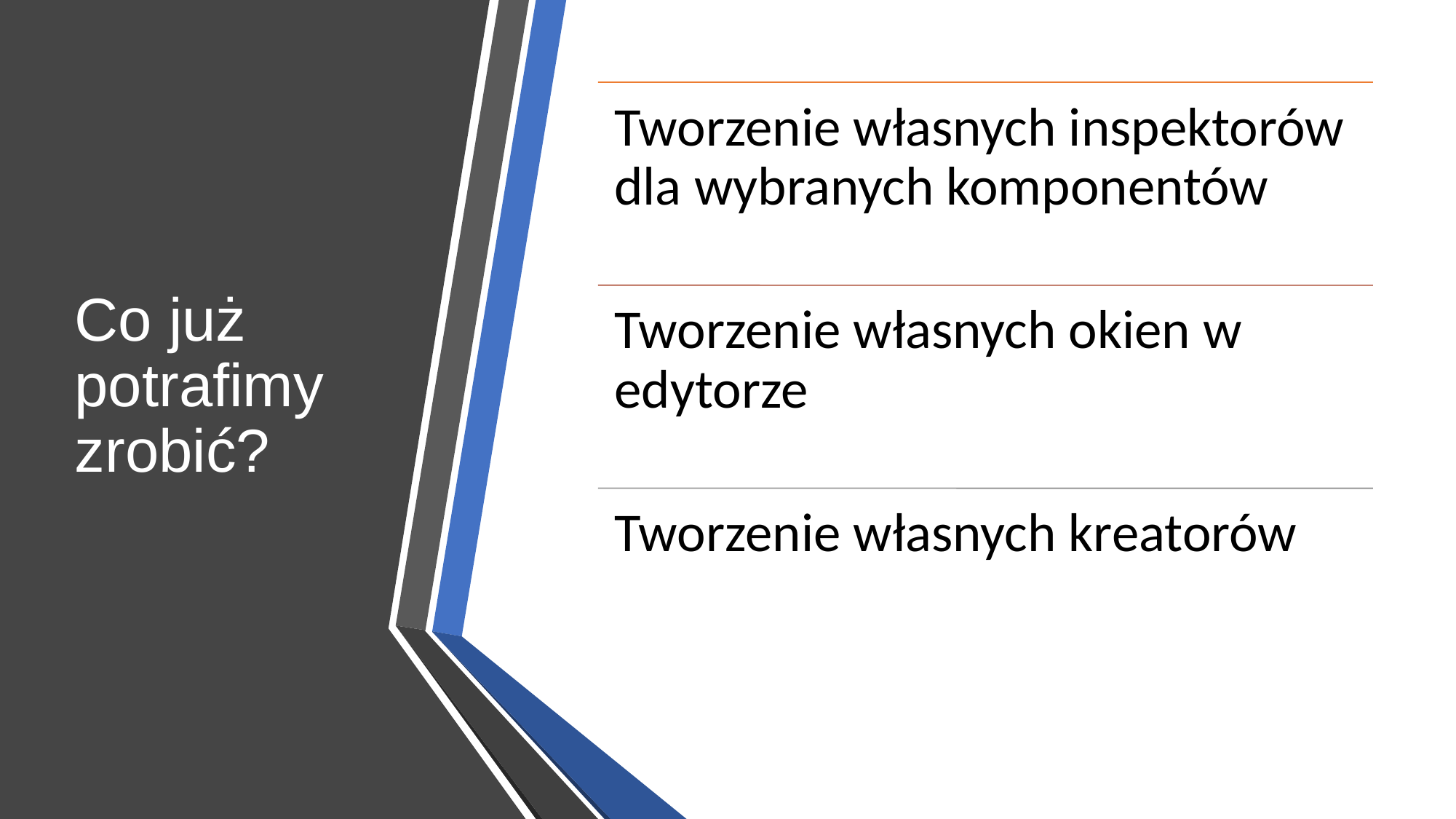

# Co już potrafimy zrobić?
Tworzenie własnych inspektorów dla wybranych komponentów
Tworzenie własnych okien w edytorze
Tworzenie własnych kreatorów